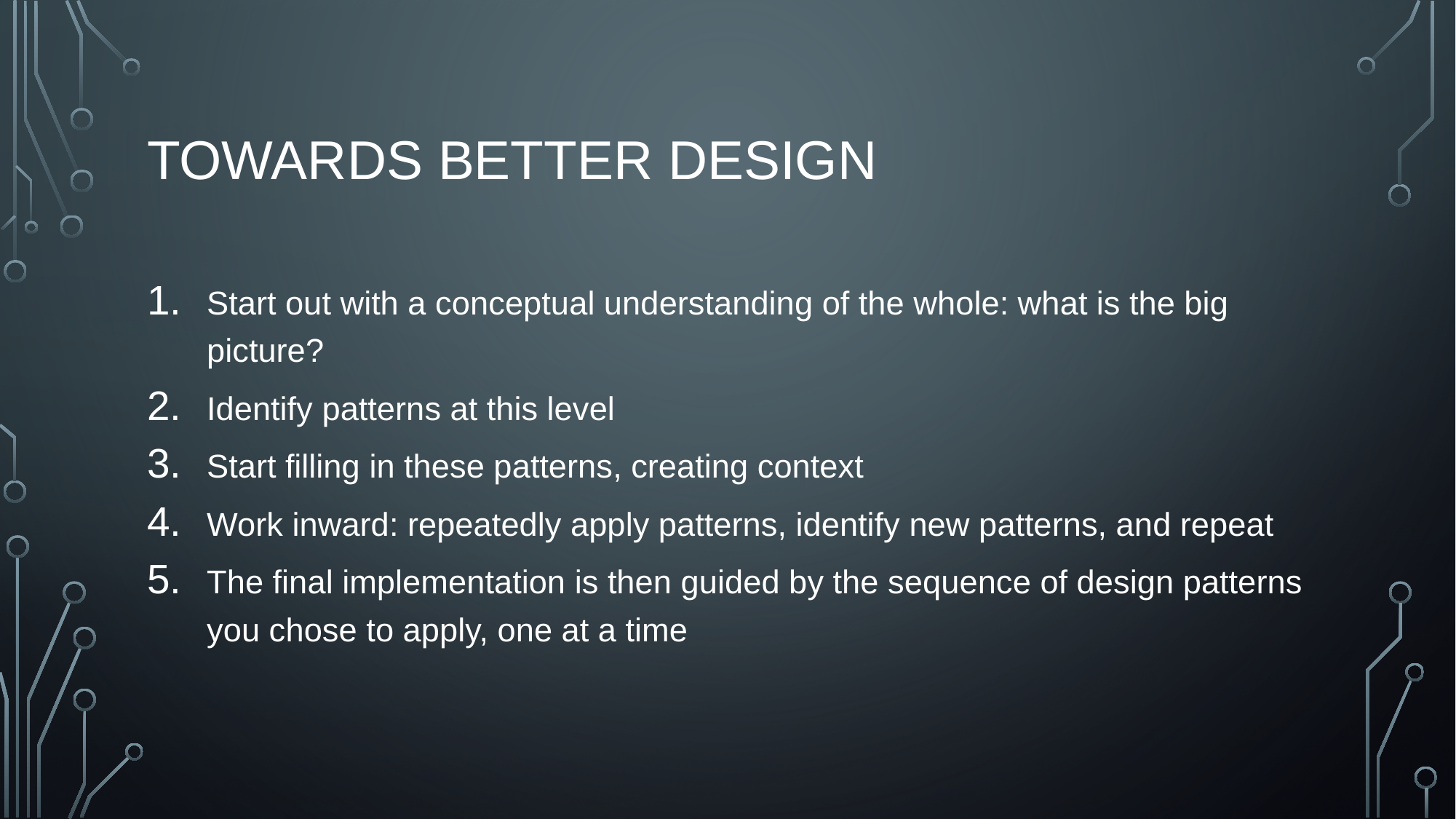

# Towards better design
Start out with a conceptual understanding of the whole: what is the big picture?
Identify patterns at this level
Start filling in these patterns, creating context
Work inward: repeatedly apply patterns, identify new patterns, and repeat
The final implementation is then guided by the sequence of design patterns you chose to apply, one at a time